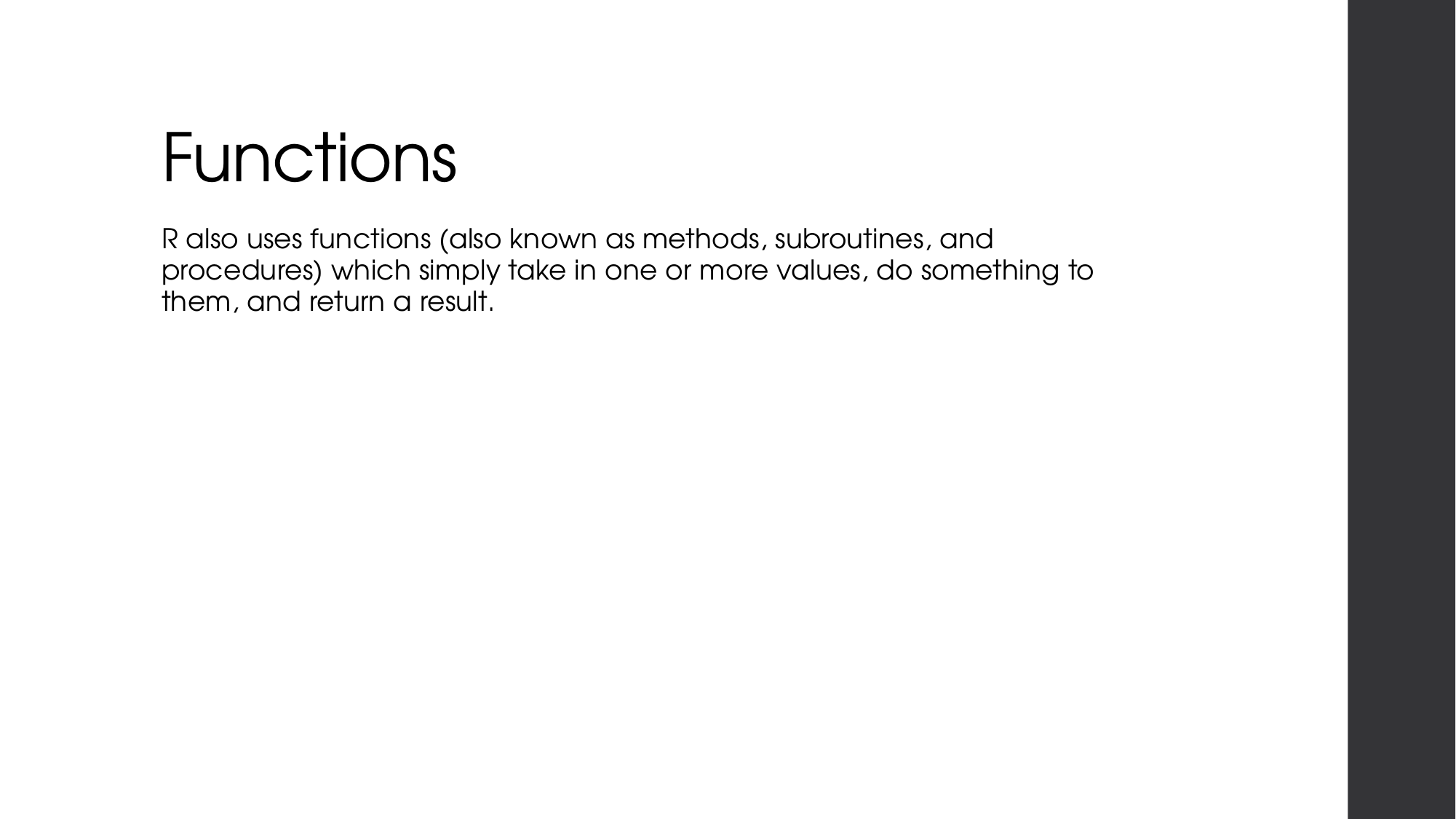

# Functions
R also uses functions (also known as methods, subroutines, and procedures) which simply take in one or more values, do something to them, and return a result.